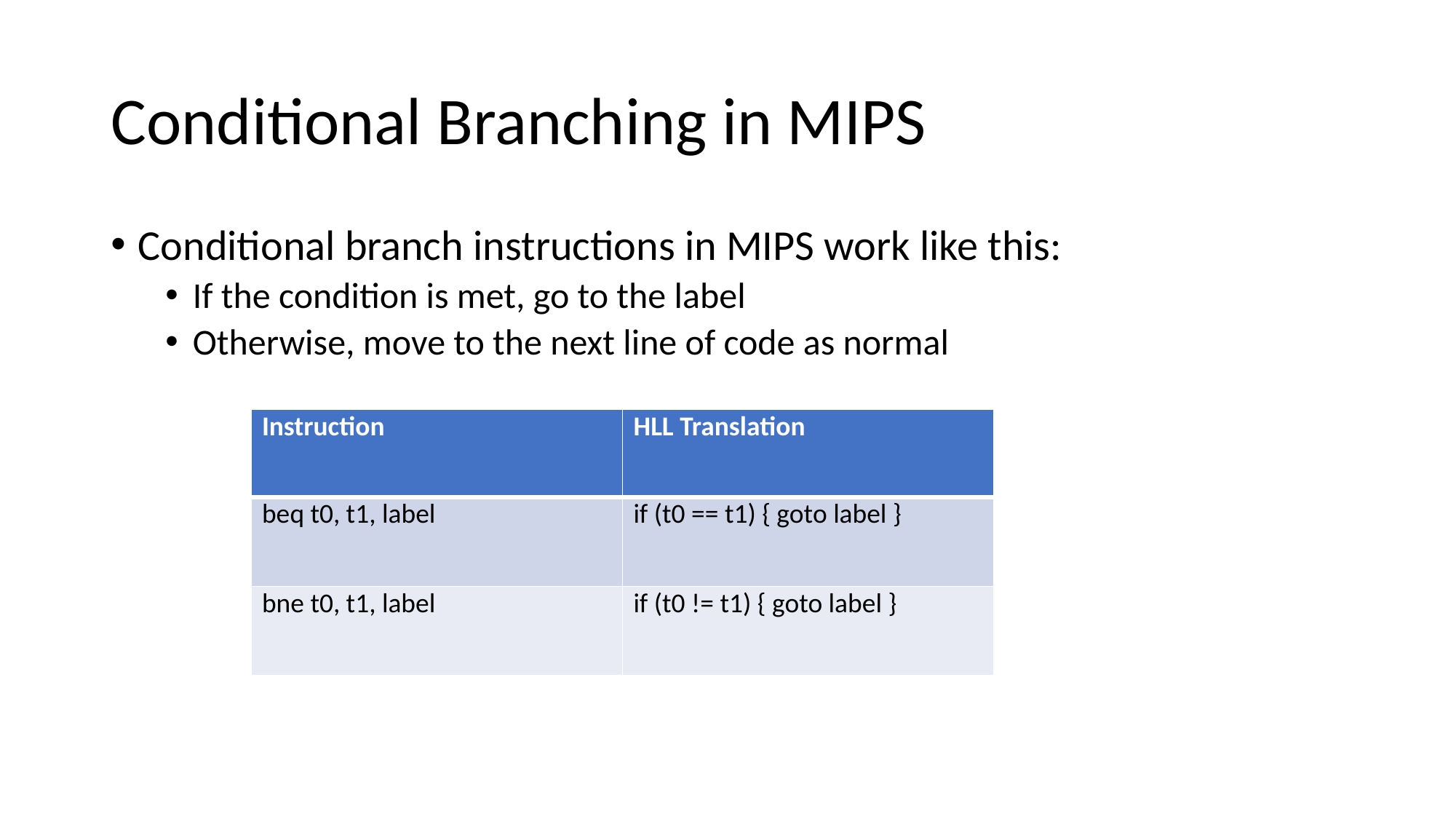

# Conditional Branching in MIPS
Conditional branch instructions in MIPS work like this:
If the condition is met, go to the label
Otherwise, move to the next line of code as normal
| Instruction | HLL Translation |
| --- | --- |
| beq t0, t1, label | if (t0 == t1) { goto label } |
| bne t0, t1, label | if (t0 != t1) { goto label } |